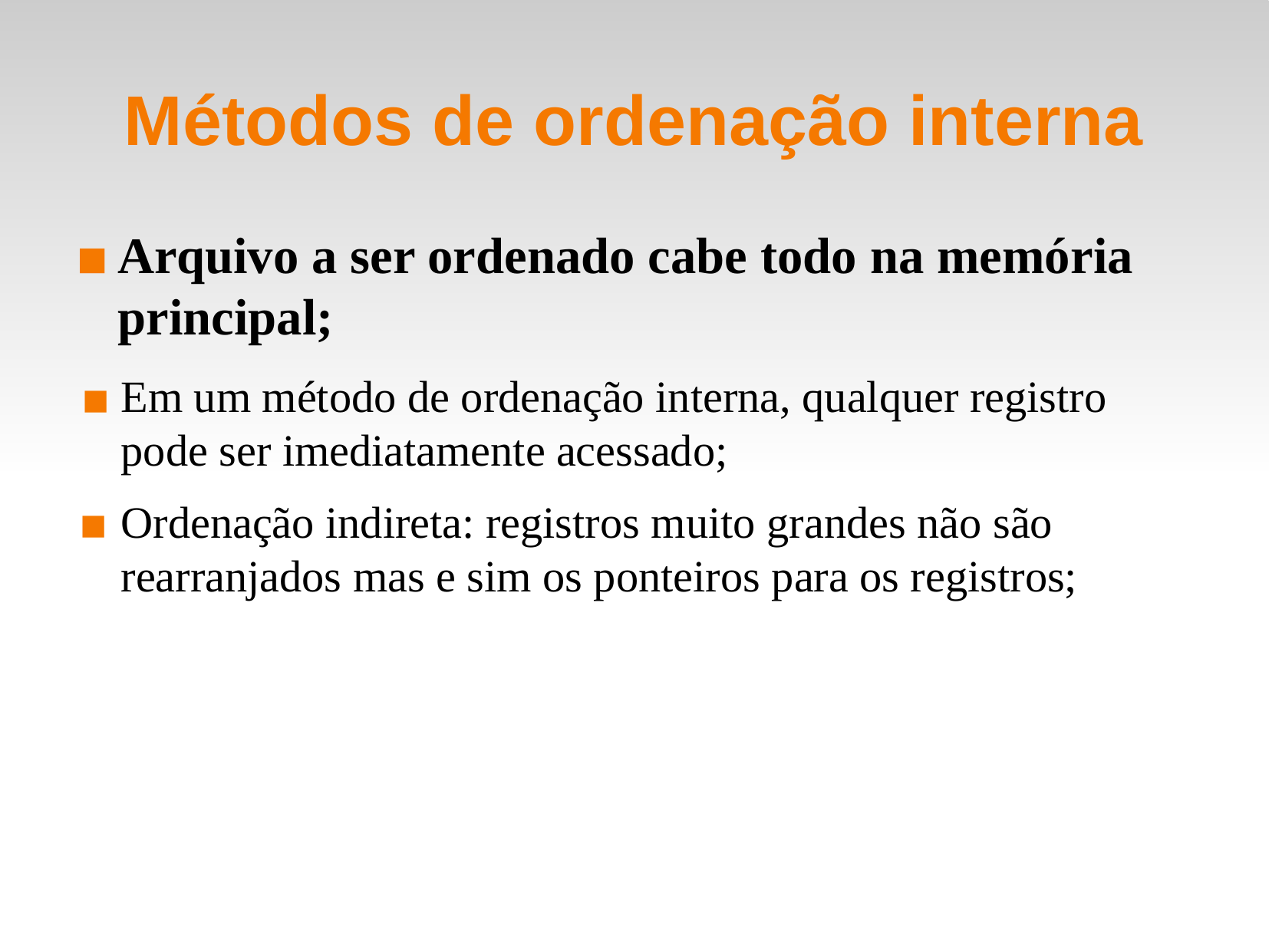

Métodos de ordenação interna
Arquivo a ser ordenado cabe todo na memória principal;
Em um método de ordenação interna, qualquer registro pode ser imediatamente acessado;
Ordenação indireta: registros muito grandes não são rearranjados mas e sim os ponteiros para os registros;